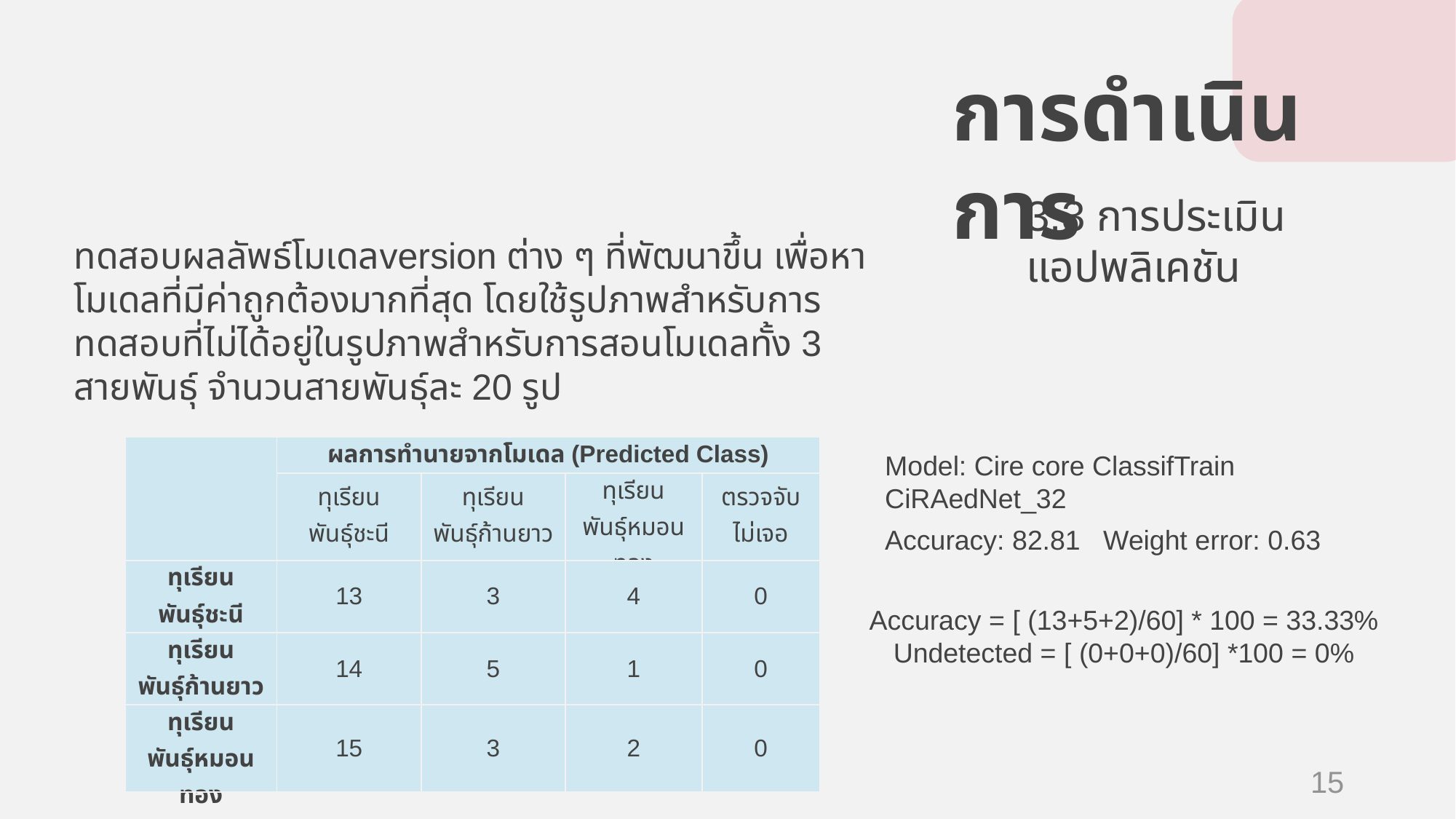

การดำเนินการ
3.3 การประเมินแอปพลิเคชัน
ทดสอบผลลัพธ์โมเดลversion ต่าง ๆ ที่พัฒนาขึ้น เพื่อหาโมเดลที่มีค่าถูกต้องมากที่สุด โดยใช้รูปภาพสำหรับการทดสอบที่ไม่ได้อยู่ในรูปภาพสำหรับการสอนโมเดลทั้ง 3 สายพันธุ์ จำนวนสายพันธุ์ละ 20 รูป
|  | ผลการทำนายจากโมเดล (Predicted Class) |  |  |  |
| --- | --- | --- | --- | --- |
|  | ทุเรียน พันธุ์ชะนี | ทุเรียน พันธุ์ก้านยาว | ทุเรียน พันธุ์หมอนทอง | ตรวจจับ ไม่เจอ |
| ทุเรียน พันธุ์ชะนี | 13 | 3 | 4 | 0 |
| ทุเรียน พันธุ์ก้านยาว | 14 | 5 | 1 | 0 |
| ทุเรียน พันธุ์หมอนทอง | 15 | 3 | 2 | 0 |
Model: Cire core ClassifTrain CiRAedNet_32

Accuracy: 82.81 	Weight error: 0.63

Accuracy = [ (13+5+2)/60] * 100 = 33.33%
Undetected = [ (0+0+0)/60] *100 = 0%
15